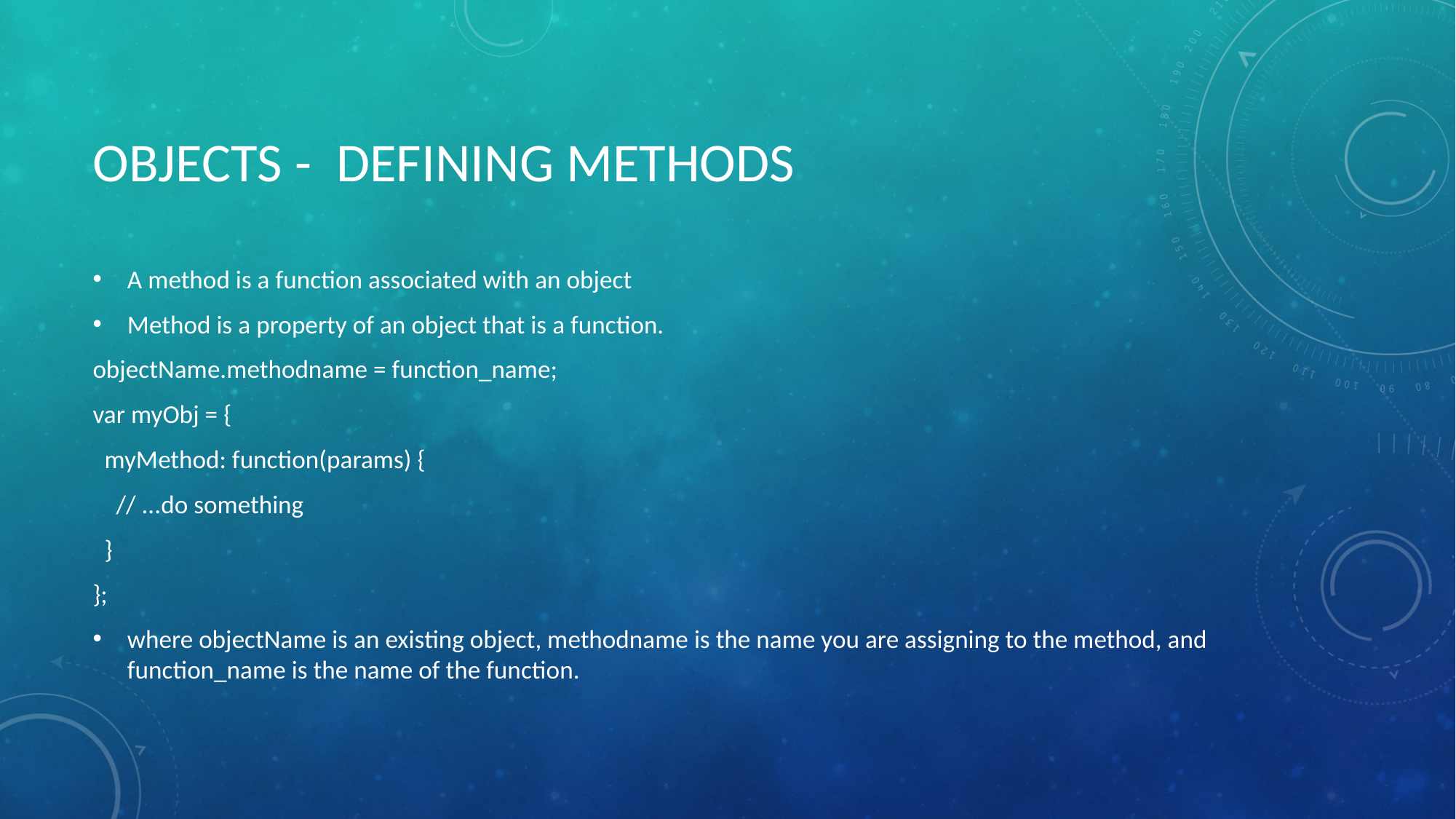

# Objects -  Defining methods
A method is a function associated with an object
Method is a property of an object that is a function.
objectName.methodname = function_name;
var myObj = {
  myMethod: function(params) {
    // ...do something
  }
};
where objectName is an existing object, methodname is the name you are assigning to the method, and function_name is the name of the function.